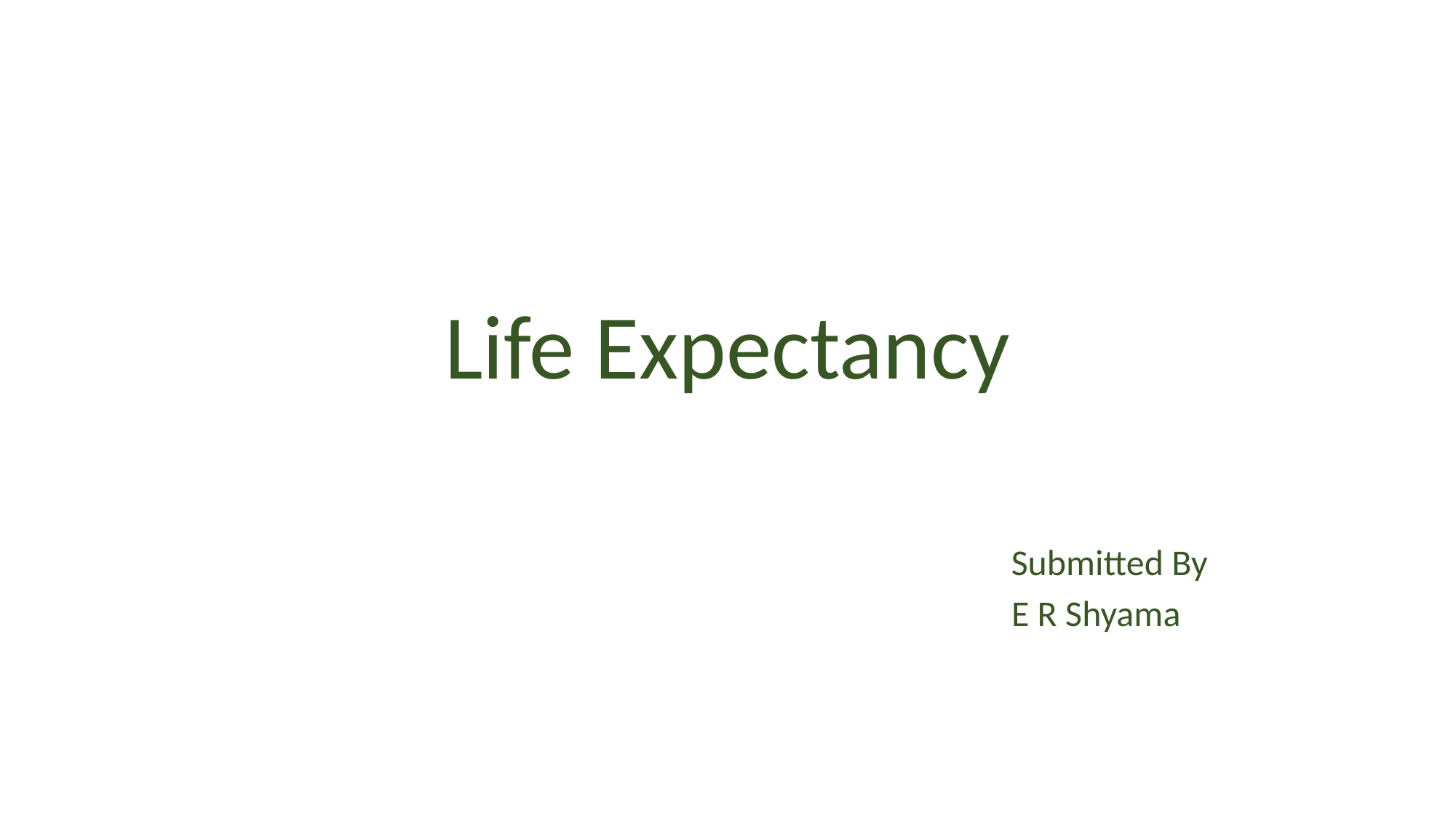

# Life Expectancy Submitted By E R Shyama